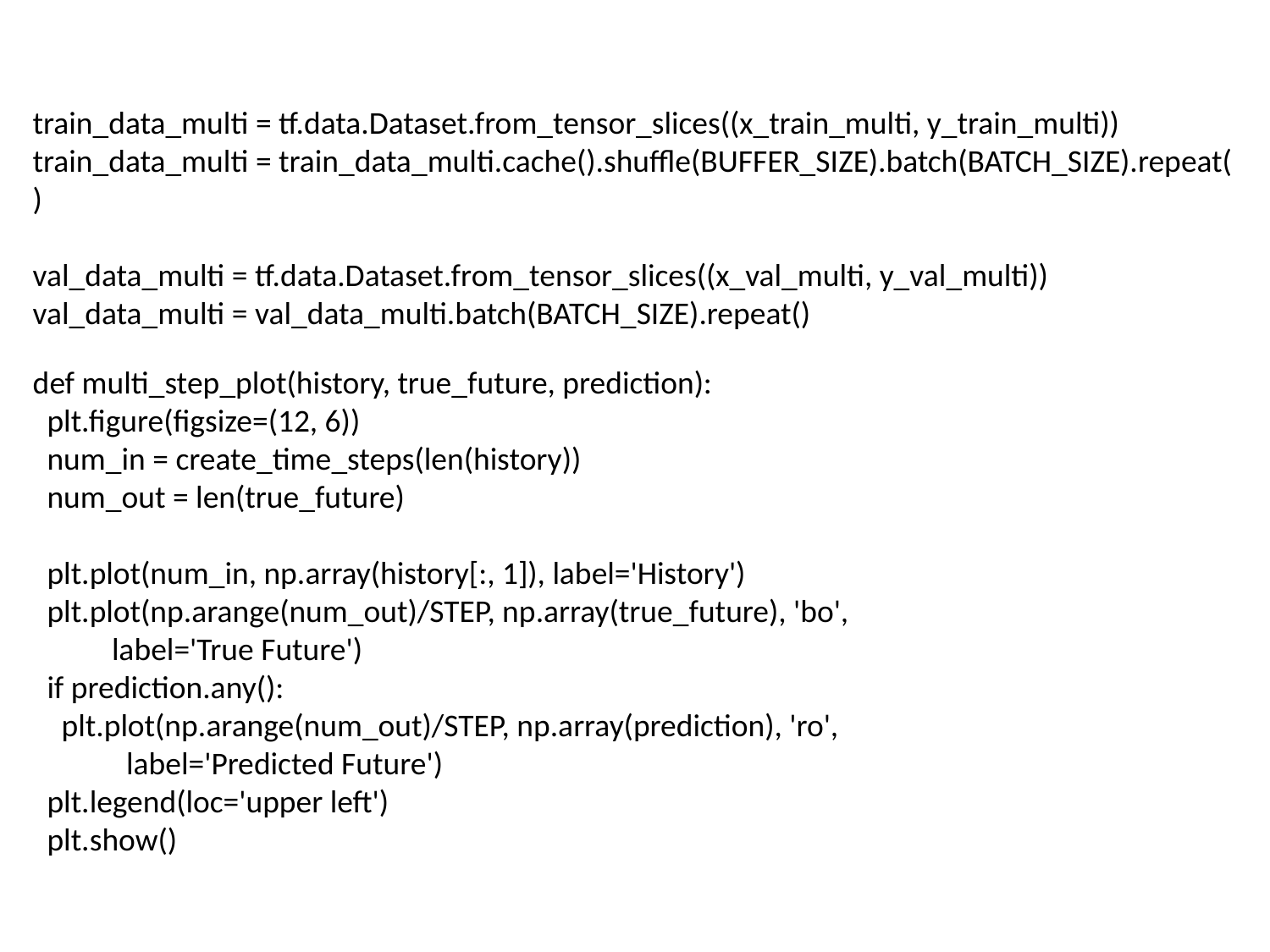

train_data_multi = tf.data.Dataset.from_tensor_slices((x_train_multi, y_train_multi))
train_data_multi = train_data_multi.cache().shuffle(BUFFER_SIZE).batch(BATCH_SIZE).repeat()
val_data_multi = tf.data.Dataset.from_tensor_slices((x_val_multi, y_val_multi))
val_data_multi = val_data_multi.batch(BATCH_SIZE).repeat()
def multi_step_plot(history, true_future, prediction):
  plt.figure(figsize=(12, 6))
  num_in = create_time_steps(len(history))
  num_out = len(true_future)
  plt.plot(num_in, np.array(history[:, 1]), label='History')
  plt.plot(np.arange(num_out)/STEP, np.array(true_future), 'bo',
           label='True Future')
  if prediction.any():
    plt.plot(np.arange(num_out)/STEP, np.array(prediction), 'ro',
             label='Predicted Future')
  plt.legend(loc='upper left')
  plt.show()